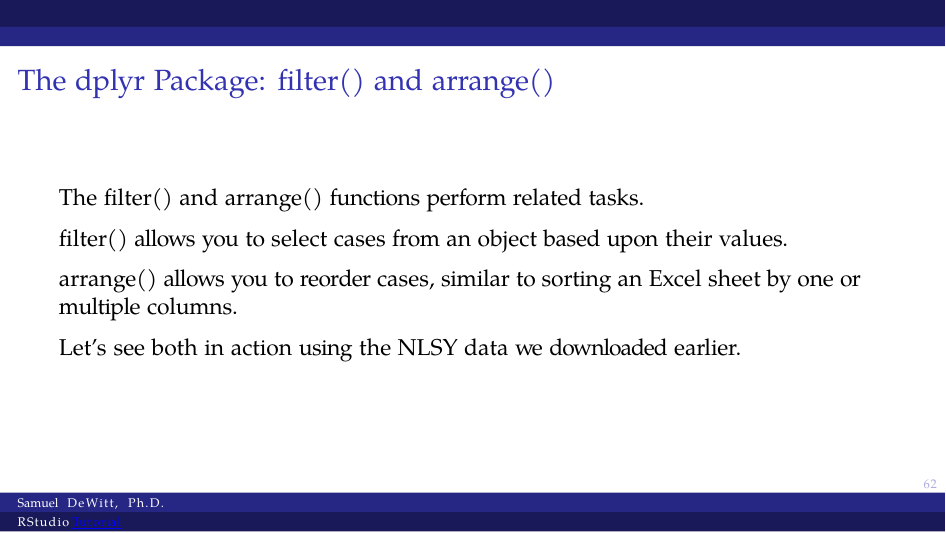

# The dplyr Package: filter() and arrange()
The filter() and arrange() functions perform related tasks.
filter() allows you to select cases from an object based upon their values.
arrange() allows you to reorder cases, similar to sorting an Excel sheet by one or multiple columns.
Let’s see both in action using the NLSY data we downloaded earlier.
62
Samuel DeWitt, Ph.D. RStudio Tutorial